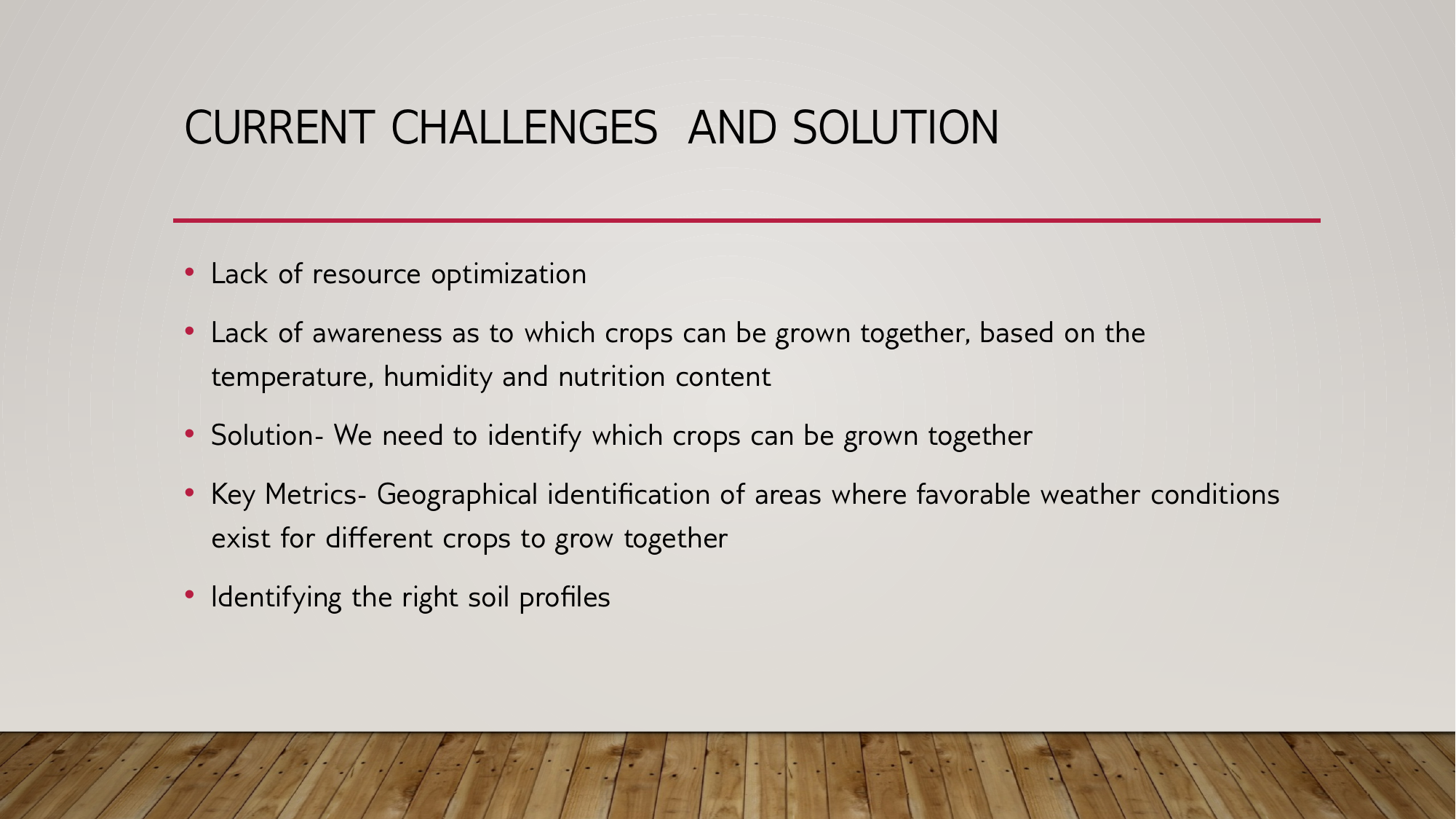

# Current challenges  and solution
Lack of resource optimization
Lack of awareness as to which crops can be grown together, based on the temperature, humidity and nutrition content
Solution- We need to identify which crops can be grown together
Key Metrics- Geographical identification of areas where favorable weather conditions exist for different crops to grow together
Identifying the right soil profiles